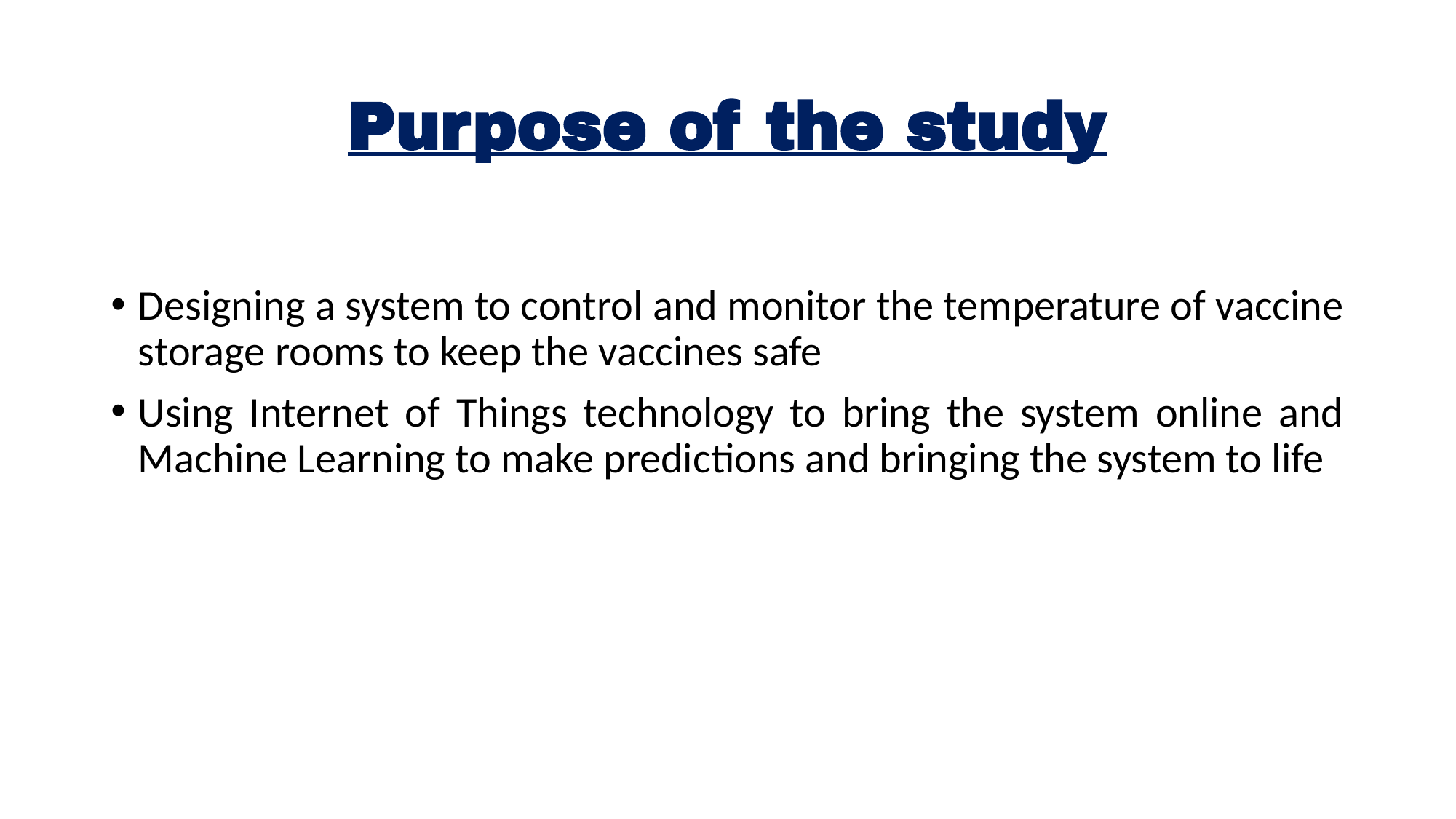

# Purpose of the study
Designing a system to control and monitor the temperature of vaccine storage rooms to keep the vaccines safe
Using Internet of Things technology to bring the system online and Machine Learning to make predictions and bringing the system to life